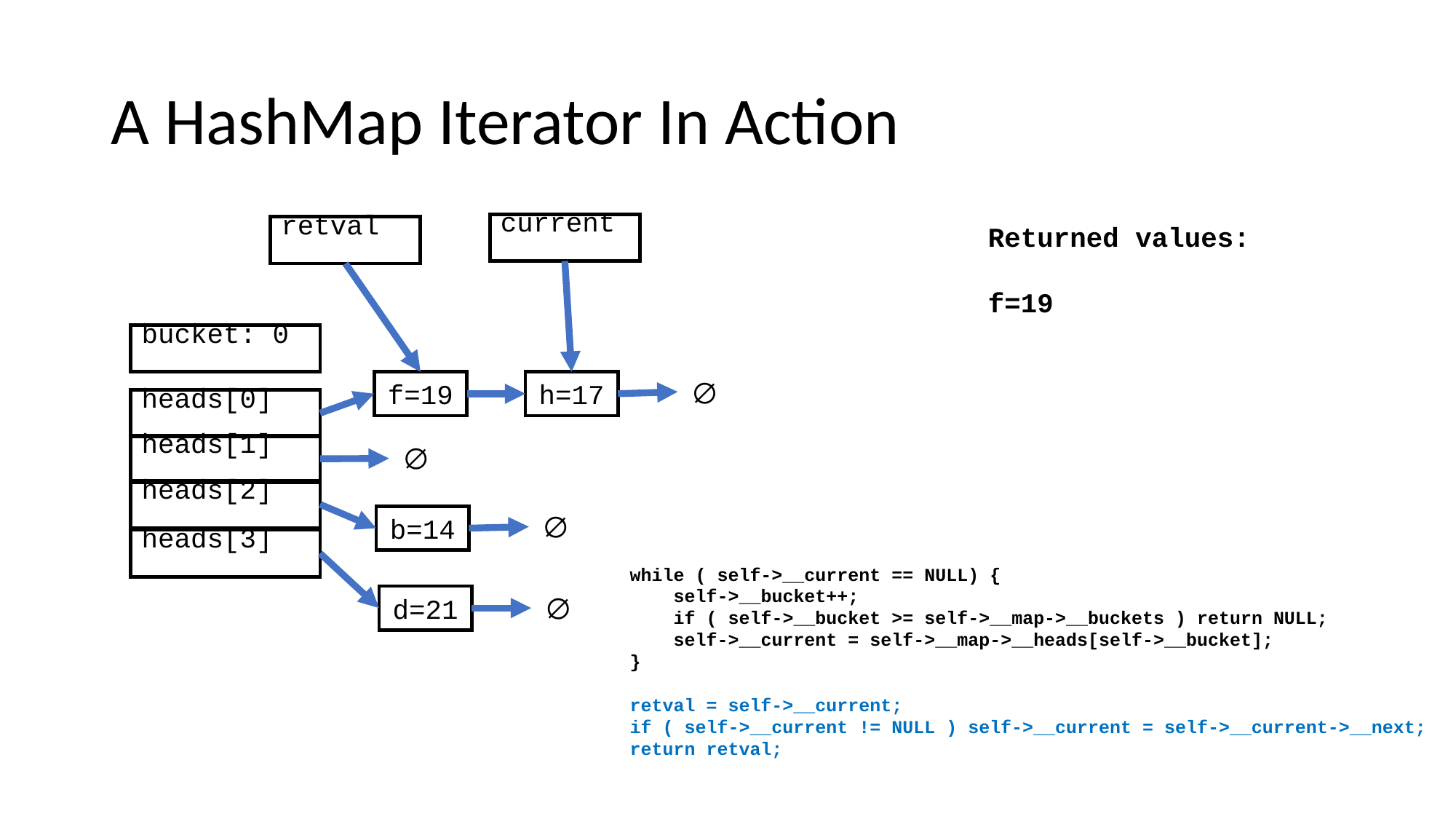

# A HashMap Iterator In Action
current
Returned values:

f=19
retval
bucket: 0
∅
f=19
h=17
heads[0]
∅
heads[1]
heads[2]
∅
b=14
heads[3]
    while ( self->__current == NULL) {
        self->__bucket++;
        if ( self->__bucket >= self->__map->__buckets ) return NULL;
        self->__current = self->__map->__heads[self->__bucket];
    }

    retval = self->__current;
    if ( self->__current != NULL ) self->__current = self->__current->__next;
    return retval;
∅
d=21